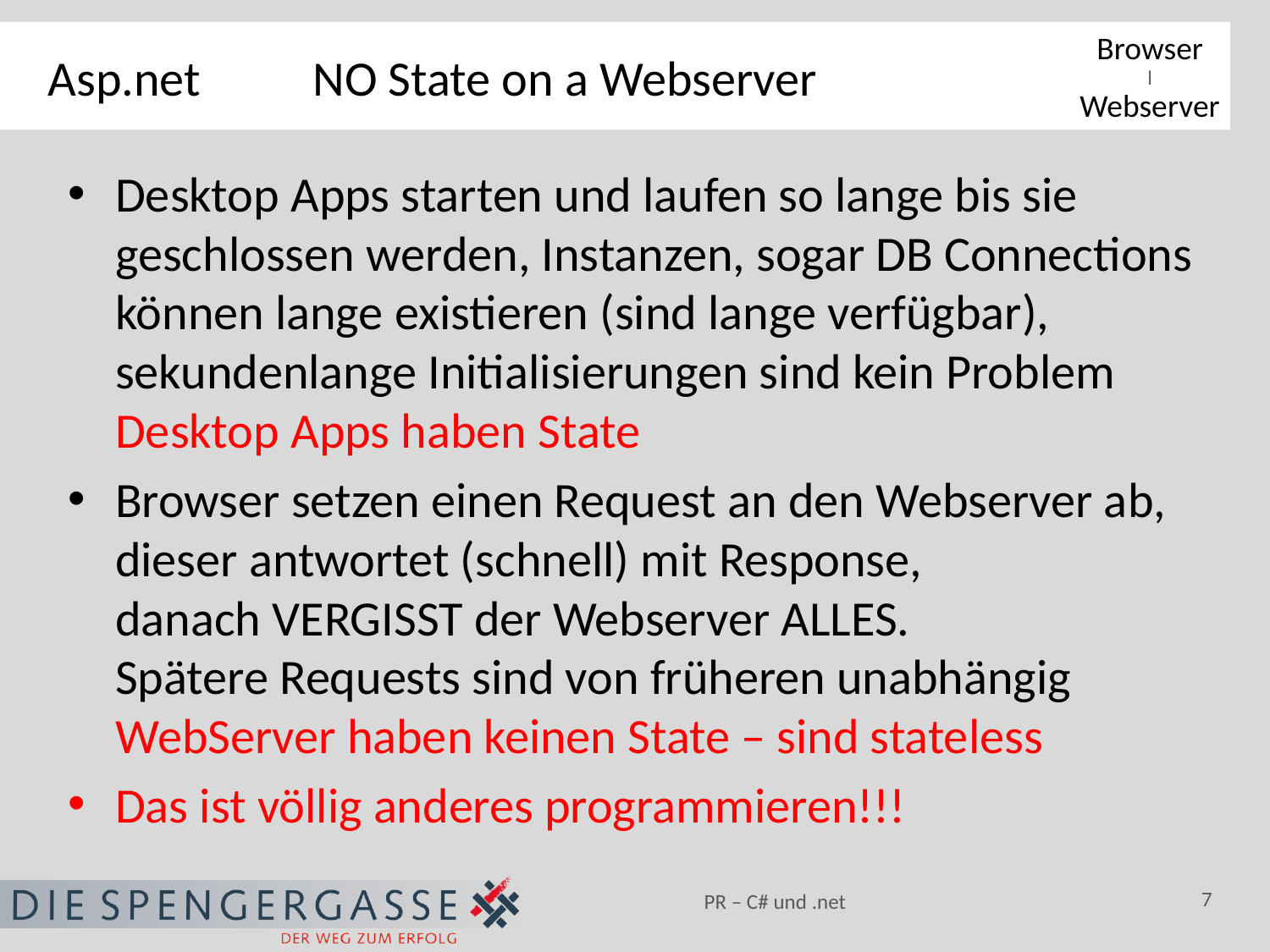

# Asp.net          NO State on a Webserver
Browser
|
Webserver
Desktop Apps starten und laufen so lange bis sie geschlossen werden, Instanzen, sogar DB Connections können lange existieren (sind lange verfügbar),
sekundenlange Initialisierungen sind kein Problem
Desktop Apps haben State
Browser setzen einen Request an den Webserver ab, dieser antwortet (schnell) mit Response,
danach VERGISST der Webserver ALLES.
Spätere Requests sind von früheren unabhängig
WebServer haben keinen State – sind stateless
Das ist völlig anderes programmieren!!!
7
PR – C# und .net